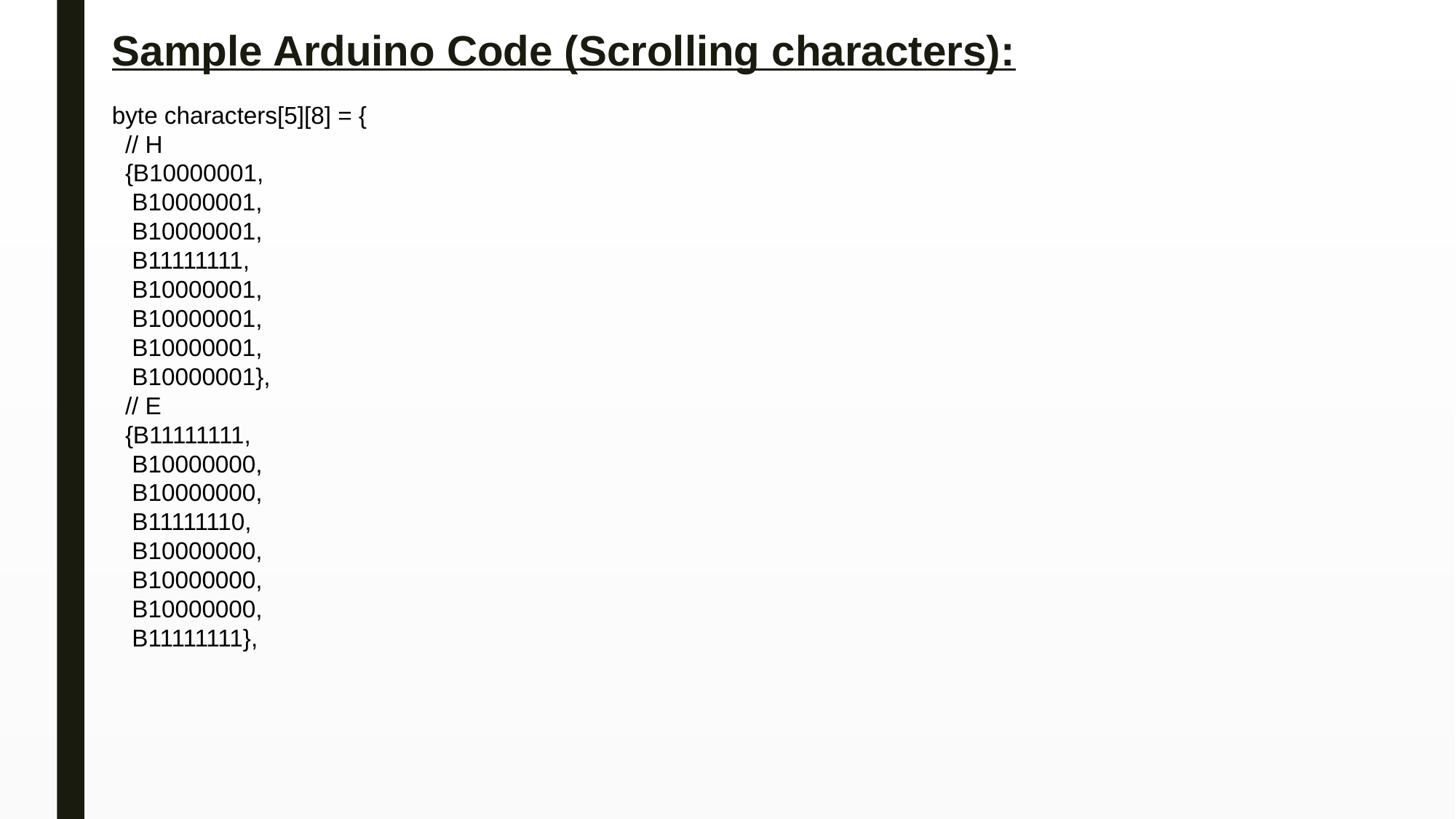

# Sample Arduino Code (Scrolling characters):
byte characters[5][8] = {
  // H
  {B10000001,
   B10000001,
   B10000001,
   B11111111,
   B10000001,
   B10000001,
   B10000001,
   B10000001},
  // E
  {B11111111,
   B10000000,
   B10000000,
   B11111110,
   B10000000,
   B10000000,
   B10000000,
   B11111111},